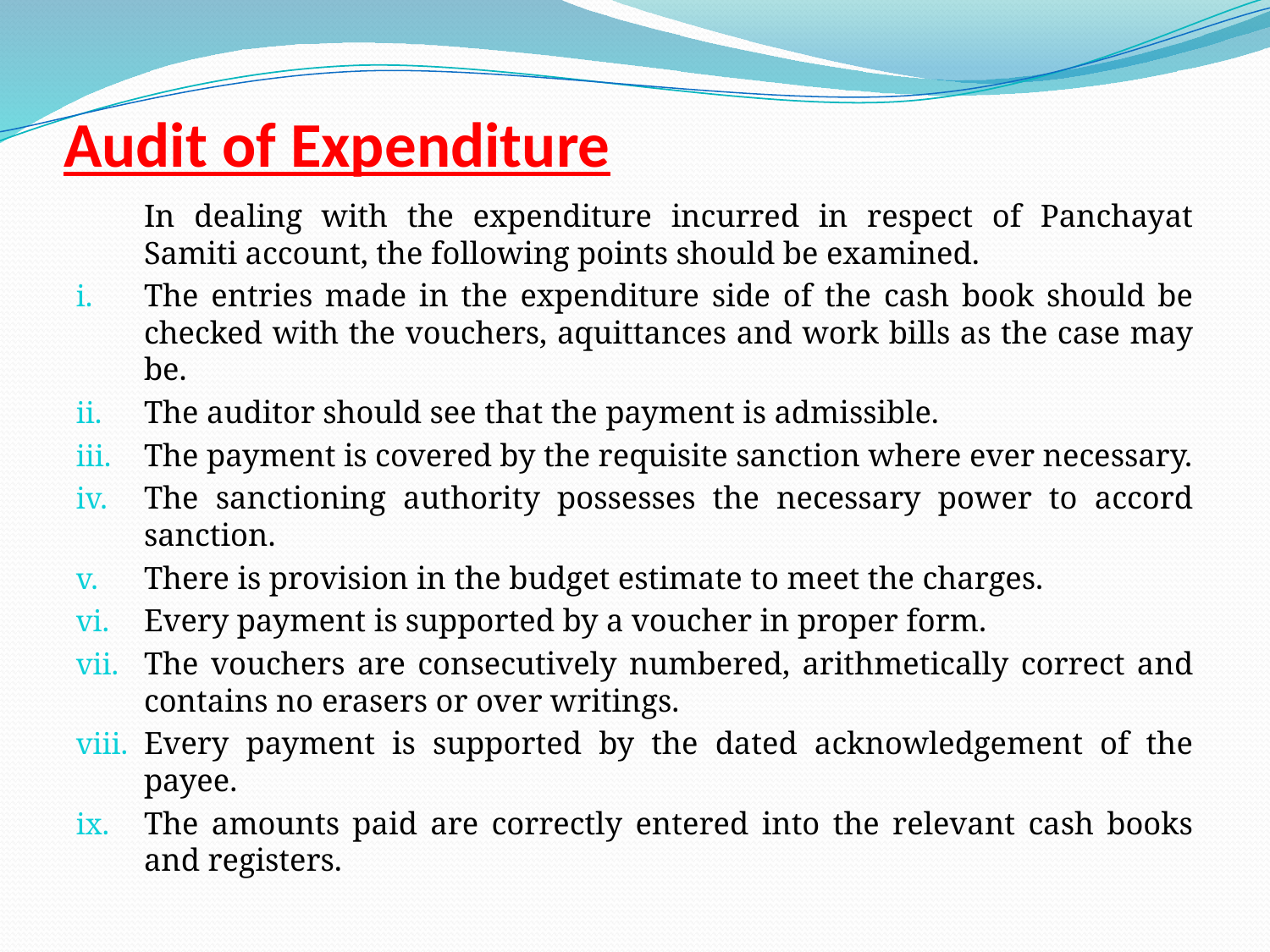

# Audit of Expenditure
		In dealing with the expenditure incurred in respect of Panchayat Samiti account, the following points should be examined.
The entries made in the expenditure side of the cash book should be checked with the vouchers, aquittances and work bills as the case may be.
The auditor should see that the payment is admissible.
The payment is covered by the requisite sanction where ever necessary.
The sanctioning authority possesses the necessary power to accord sanction.
There is provision in the budget estimate to meet the charges.
Every payment is supported by a voucher in proper form.
The vouchers are consecutively numbered, arithmetically correct and contains no erasers or over writings.
Every payment is supported by the dated acknowledgement of the payee.
The amounts paid are correctly entered into the relevant cash books and registers.